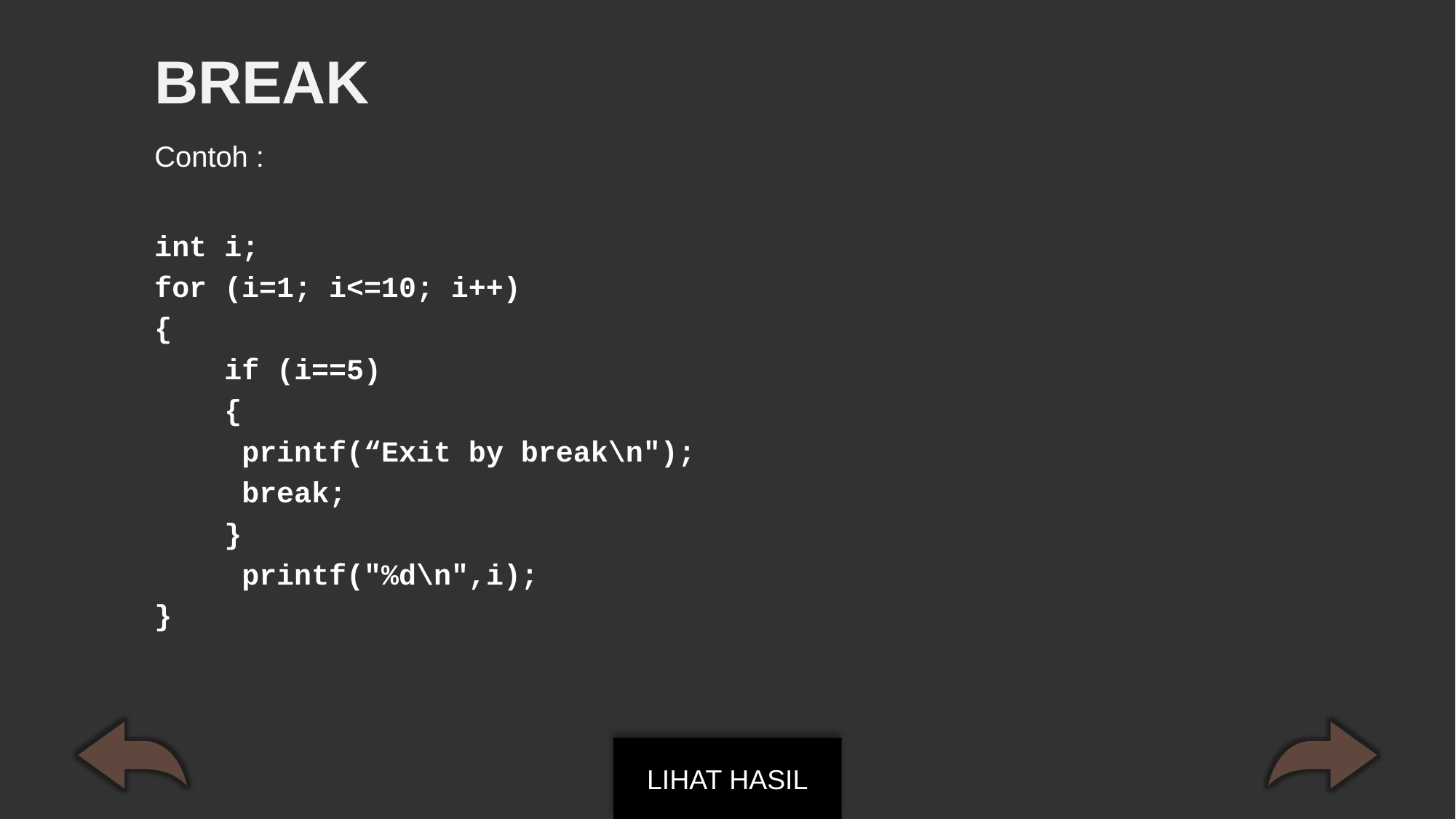

# BREAK
Contoh :

int i;
for (i=1; i<=10; i++)
{
    if (i==5)
    {
	printf(“Exit by break\n");
	break;
    }
     printf("%d\n",i);
}

LIHAT HASIL